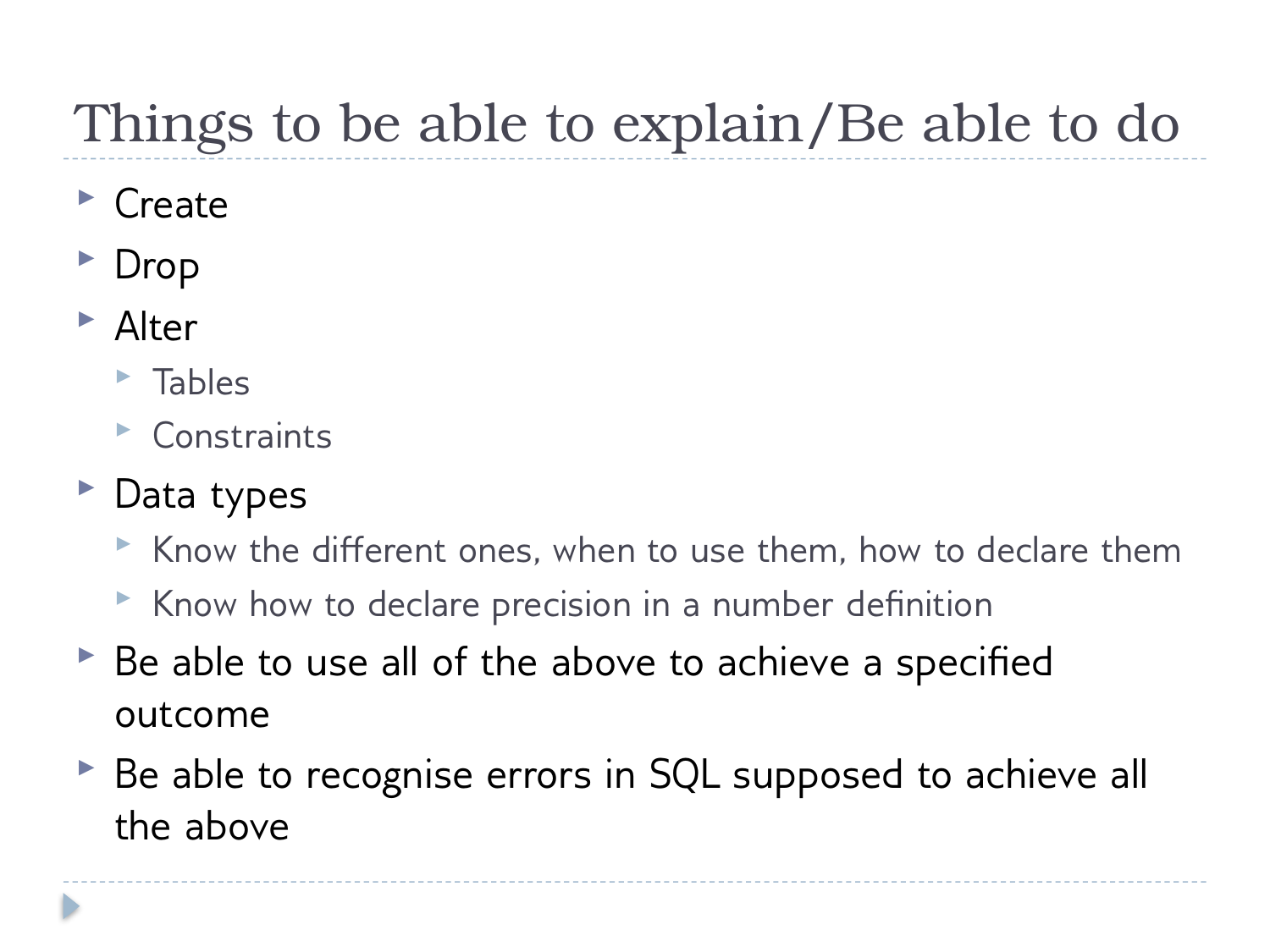

# Things to be able to explain/Be able to do
Create
Drop
Alter
Tables
Constraints
Data types
Know the different ones, when to use them, how to declare them
Know how to declare precision in a number definition
Be able to use all of the above to achieve a specified outcome
Be able to recognise errors in SQL supposed to achieve all the above